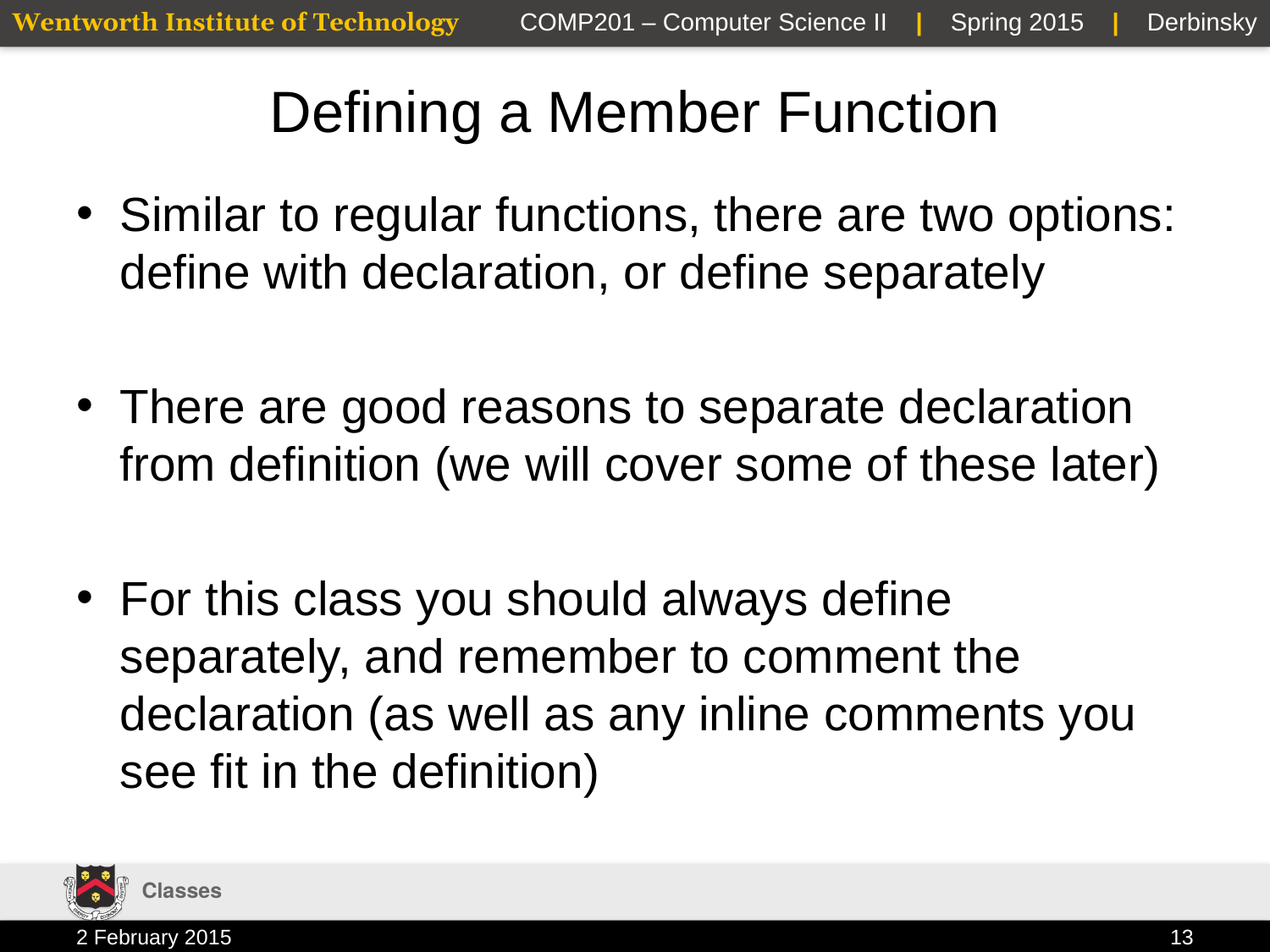

# Defining a Member Function
Similar to regular functions, there are two options: define with declaration, or define separately

There are good reasons to separate declaration from definition (we will cover some of these later)

For this class you should always define separately, and remember to comment the declaration (as well as any inline comments you see fit in the definition)
Classes
2 February 2015
13